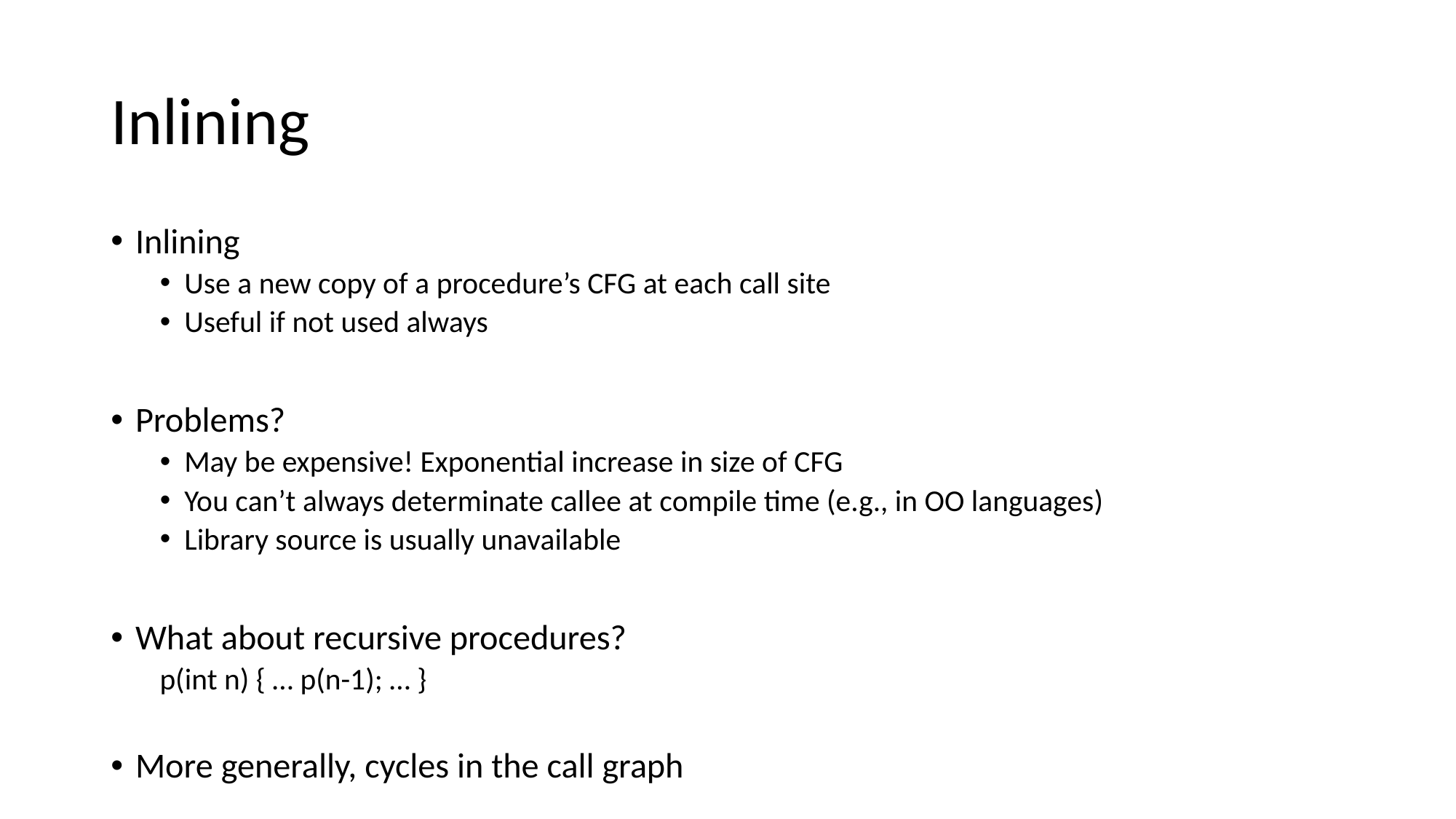

# Inlining
Inlining
Use a new copy of a procedure’s CFG at each call site
Useful if not used always

Problems?
May be expensive! Exponential increase in size of CFG
You can’t always determinate callee at compile time (e.g., in OO languages)
Library source is usually unavailable

What about recursive procedures?
p(int n) { … p(n-1); … }

More generally, cycles in the call graph